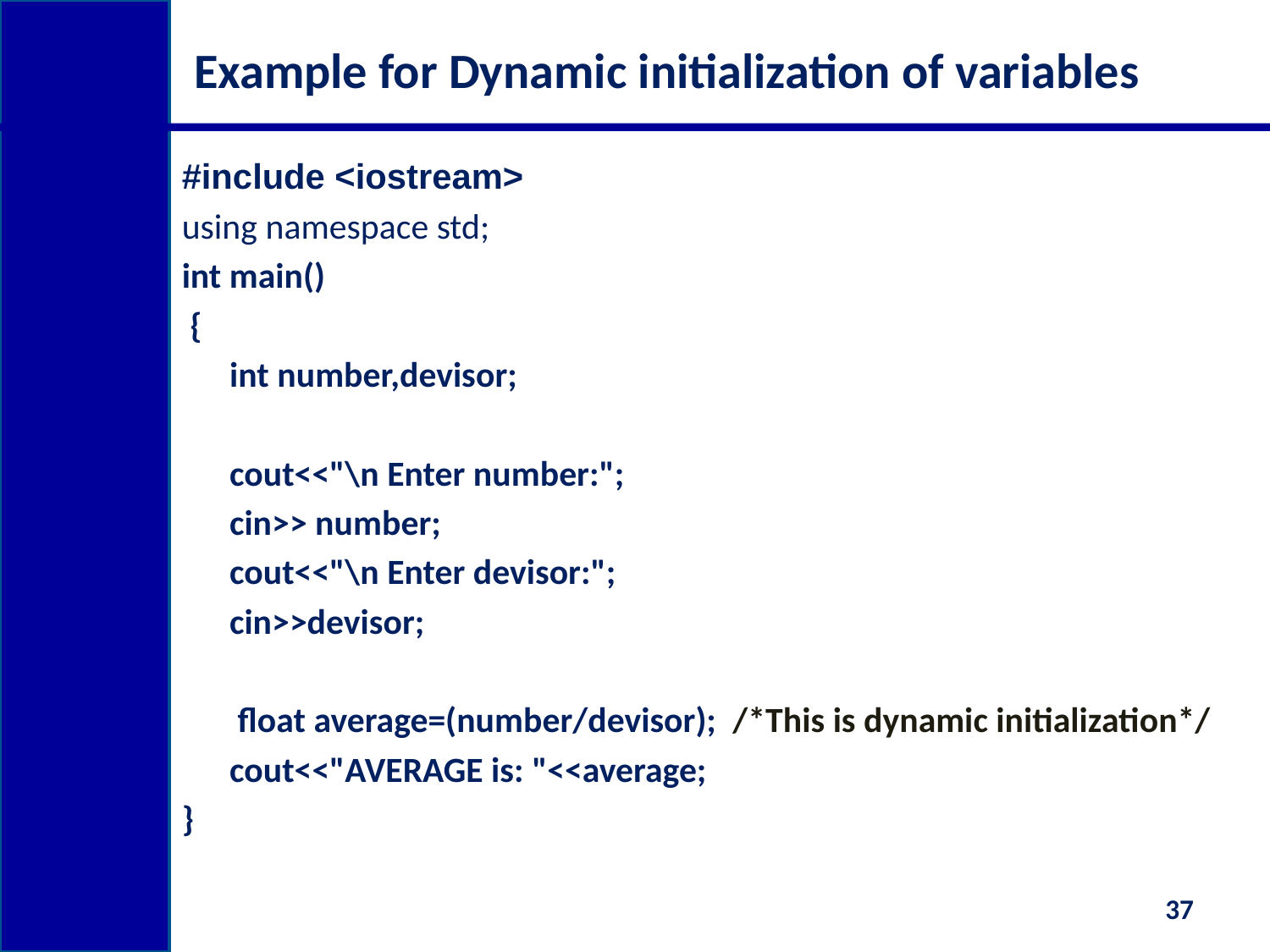

# Example for Dynamic initialization of variables
#include <iostream>
using namespace std;
int main()
 {
  	int number,devisor;

	cout<<"\n Enter number:";
   	cin>> number;
   	cout<<"\n Enter devisor:";
   	cin>>devisor;

	 float average=(number/devisor);  /*This is dynamic initialization*/
   	cout<<"AVERAGE is: "<<average;
}
37